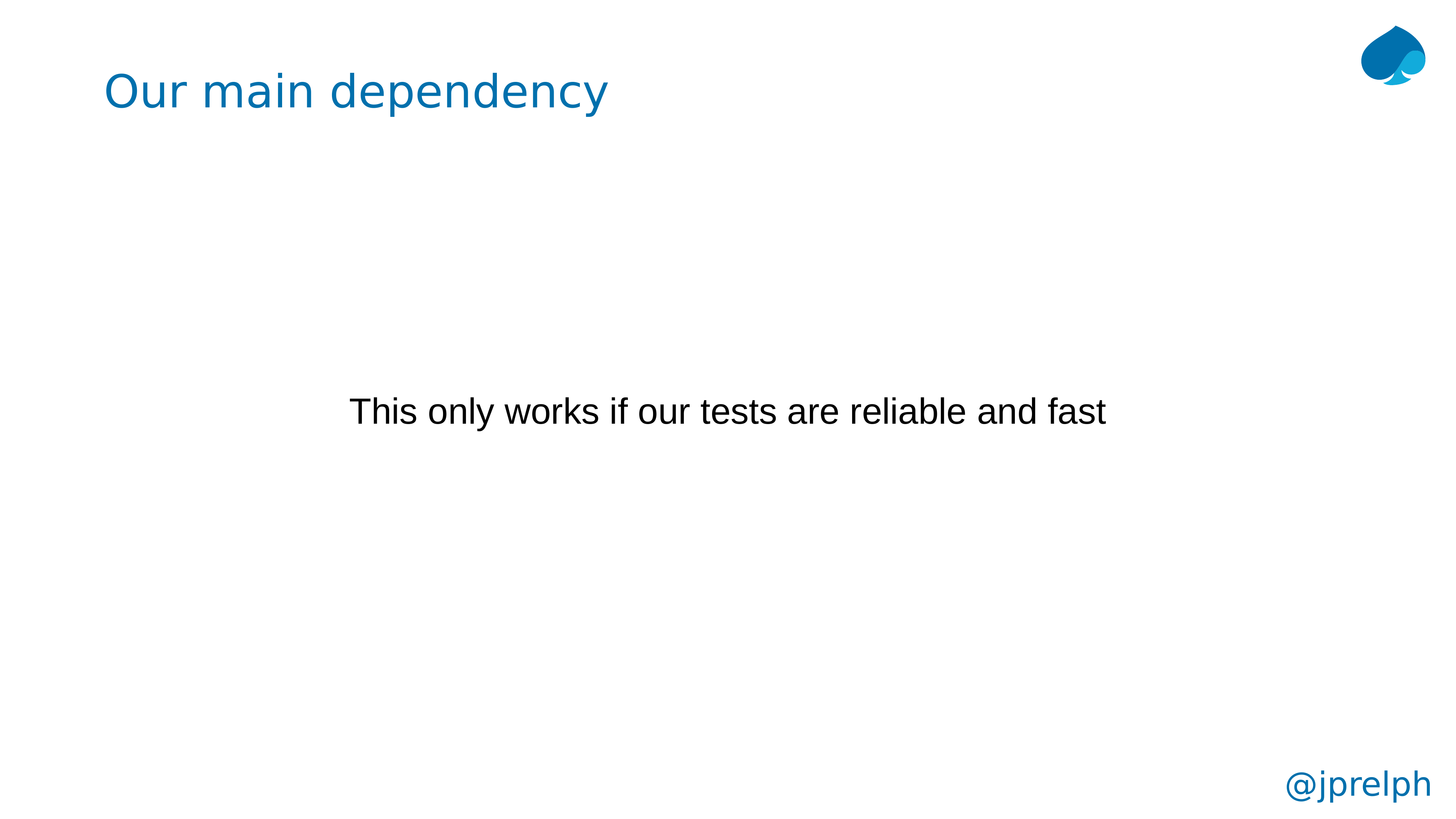

Our main dependency

This only works if our tests are reliable and fast
@jprelph